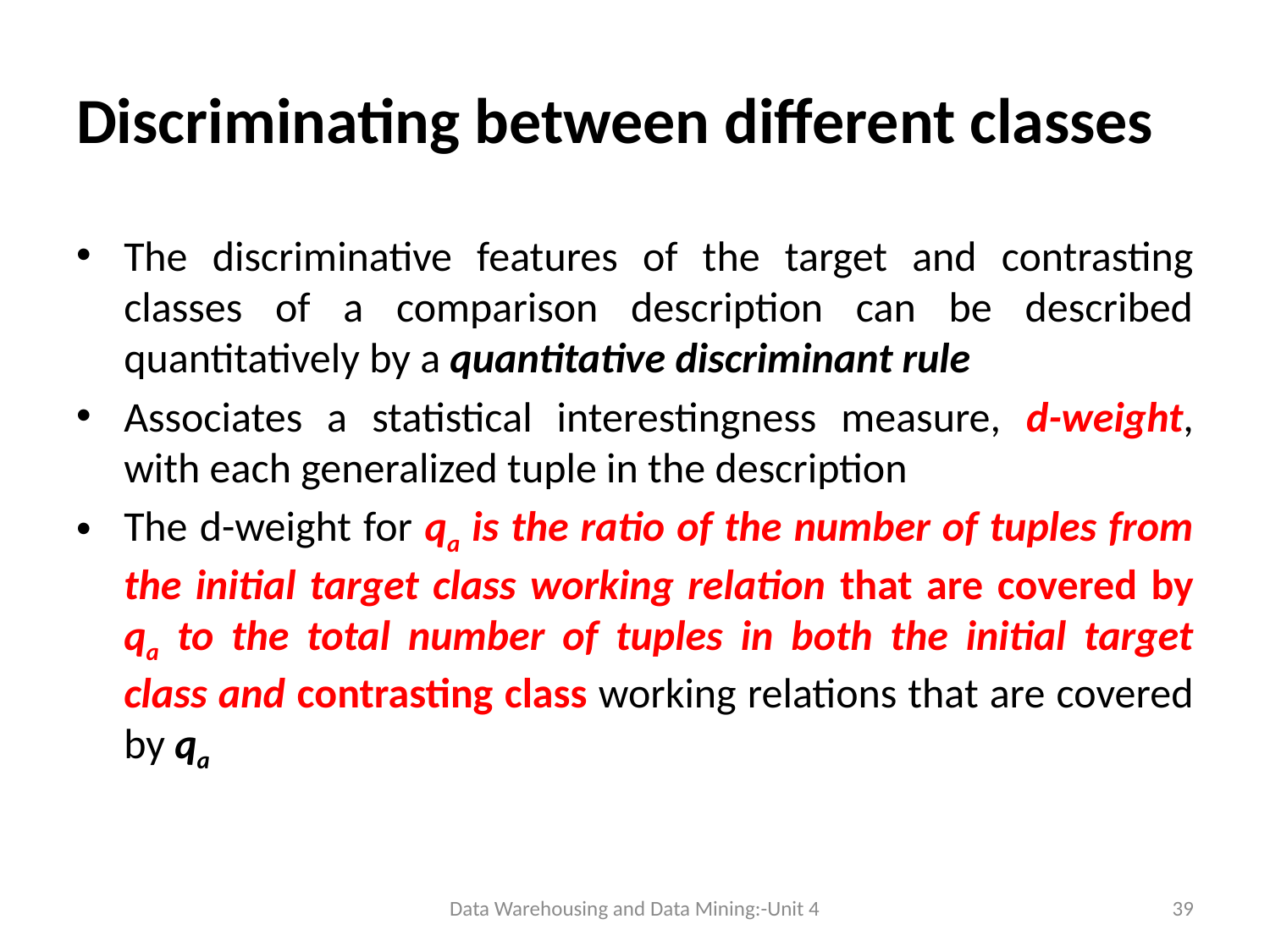

# Discriminating between different classes
The discriminative features of the target and contrasting classes of a comparison description can be described quantitatively by a quantitative discriminant rule
Associates a statistical interestingness measure, d-weight, with each generalized tuple in the description
The d-weight for qa is the ratio of the number of tuples from the initial target class working relation that are covered by qa to the total number of tuples in both the initial target class and contrasting class working relations that are covered by qa

Data Warehousing and Data Mining:-Unit 4
39